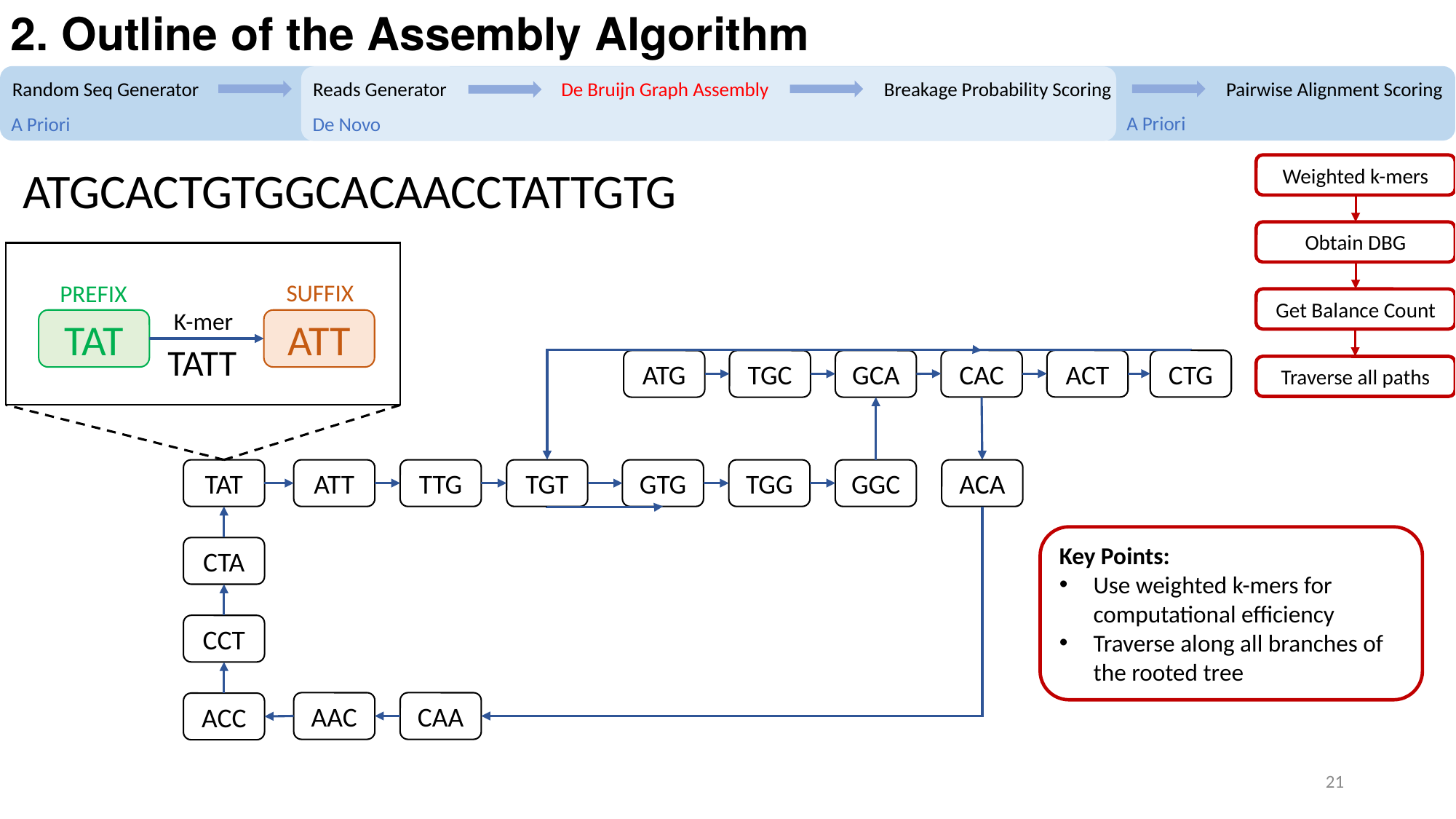

2. Outline of the Assembly Algorithm

Pairwise Alignment Scoring
Breakage Probability Scoring
De Bruijn Graph Assembly
Random Seq Generator
Reads Generator

A Priori
A Priori
De Novo
ATGCACTGTGGCACAACCTATTGTG
Weighted k-mers
Obtain DBG

SUFFIX
PREFIX
K-mer
TAT
ATT
TATT
CAC
ACT
CTG
ATG
TGC
GCA
TAT
ATT
TTG
TGT
GTG
TGG
GGC
ACA
CTA
CCT
AAC
CAA
ACC
Get Balance Count
Traverse all paths
Key Points:
Use weighted k-mers for computational efficiency
Traverse along all branches of the rooted tree
21